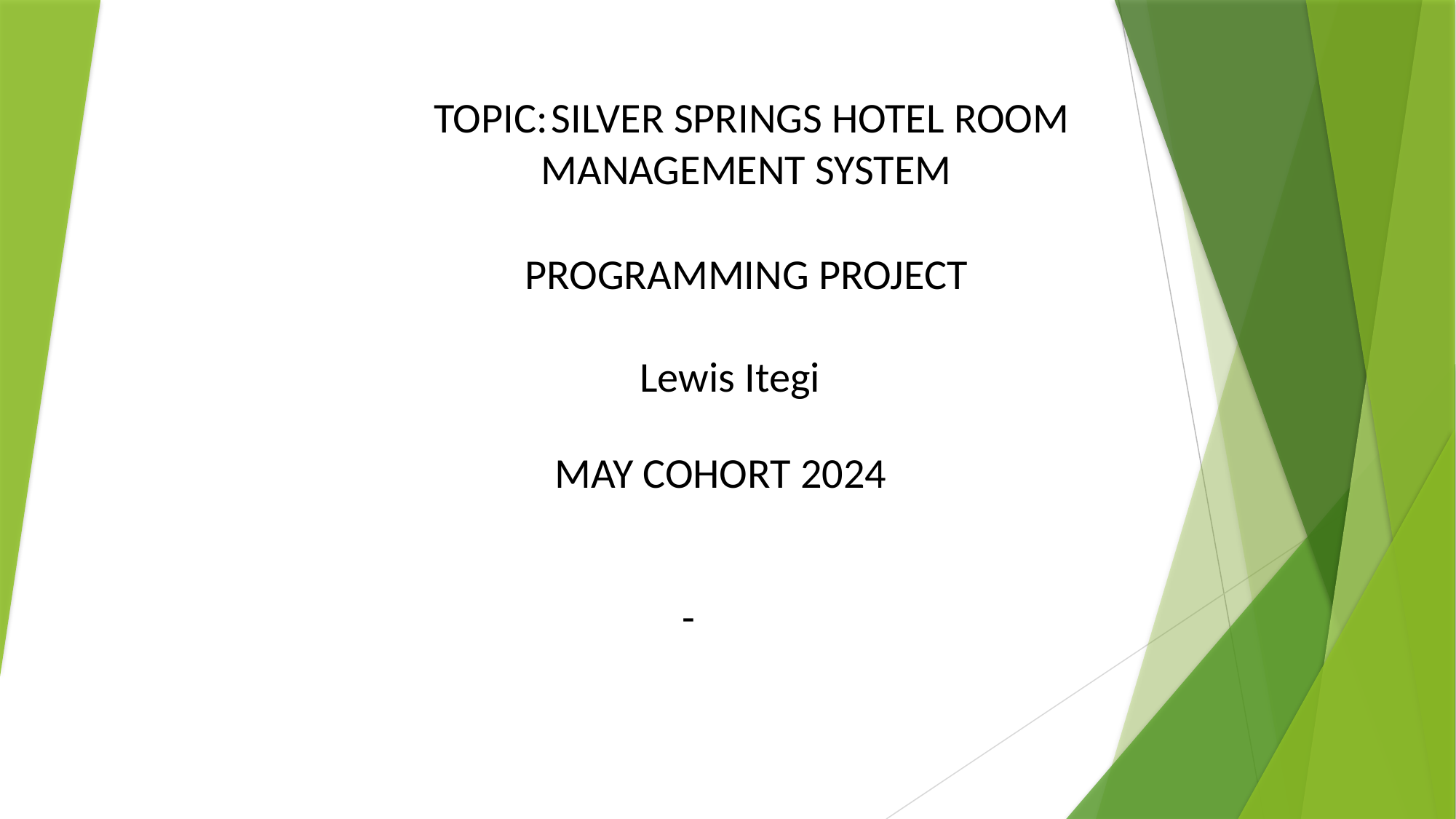

TOPIC:
SILVER SPRINGS HOTEL ROOM

MANAGEMENT SYSTEM

PROGRAMMING PROJECT

Lewis Itegi

MAY COHORT 2024

-